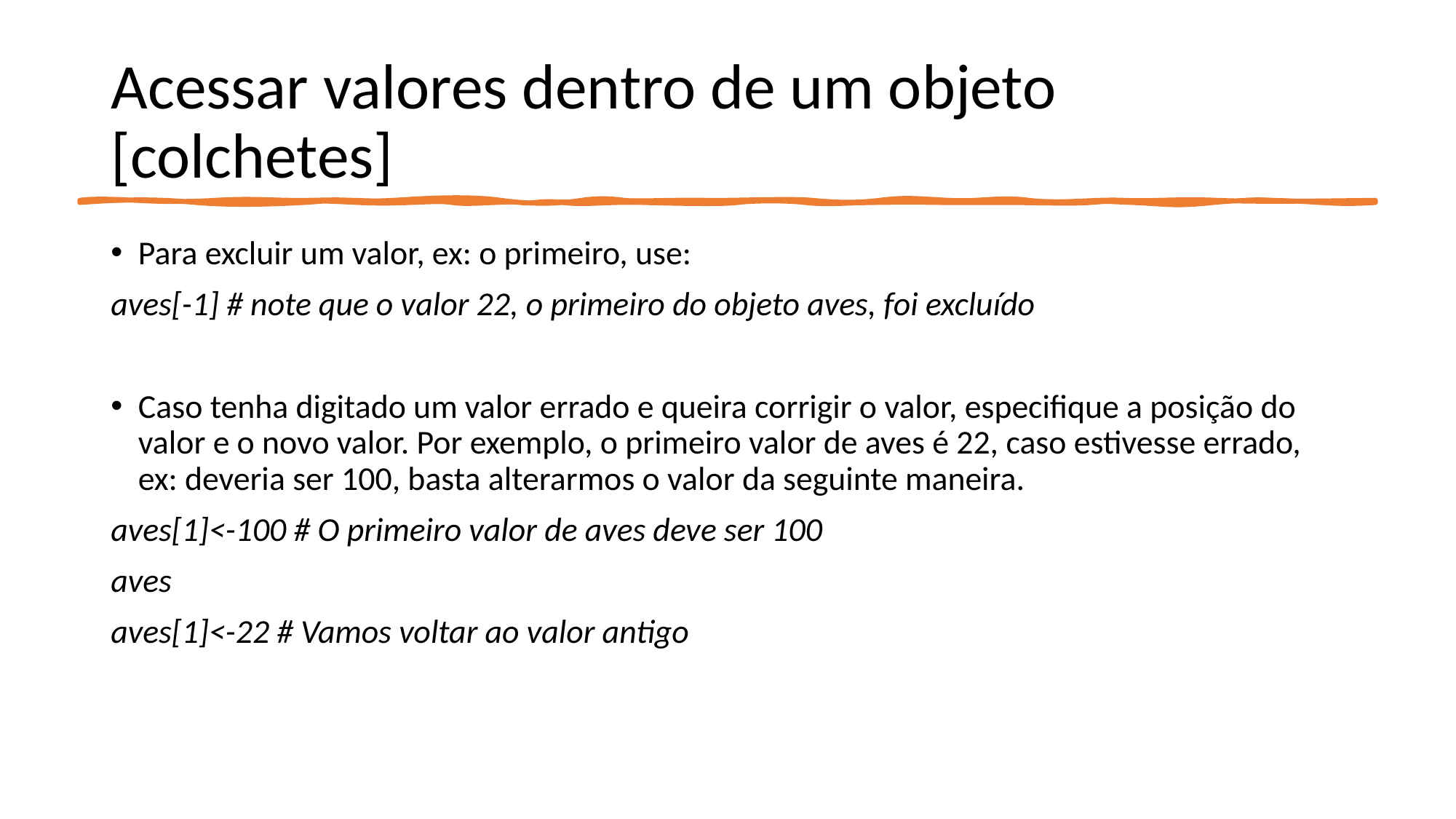

# Acessar valores dentro de um objeto [colchetes]

Para excluir um valor, ex: o primeiro, use:
aves[-1] # note que o valor 22, o primeiro do objeto aves, foi excluído

Caso tenha digitado um valor errado e queira corrigir o valor, especifique a posição do valor e o novo valor. Por exemplo, o primeiro valor de aves é 22, caso estivesse errado, ex: deveria ser 100, basta alterarmos o valor da seguinte maneira.
aves[1]<-100 # O primeiro valor de aves deve ser 100
aves
aves[1]<-22 # Vamos voltar ao valor antigo